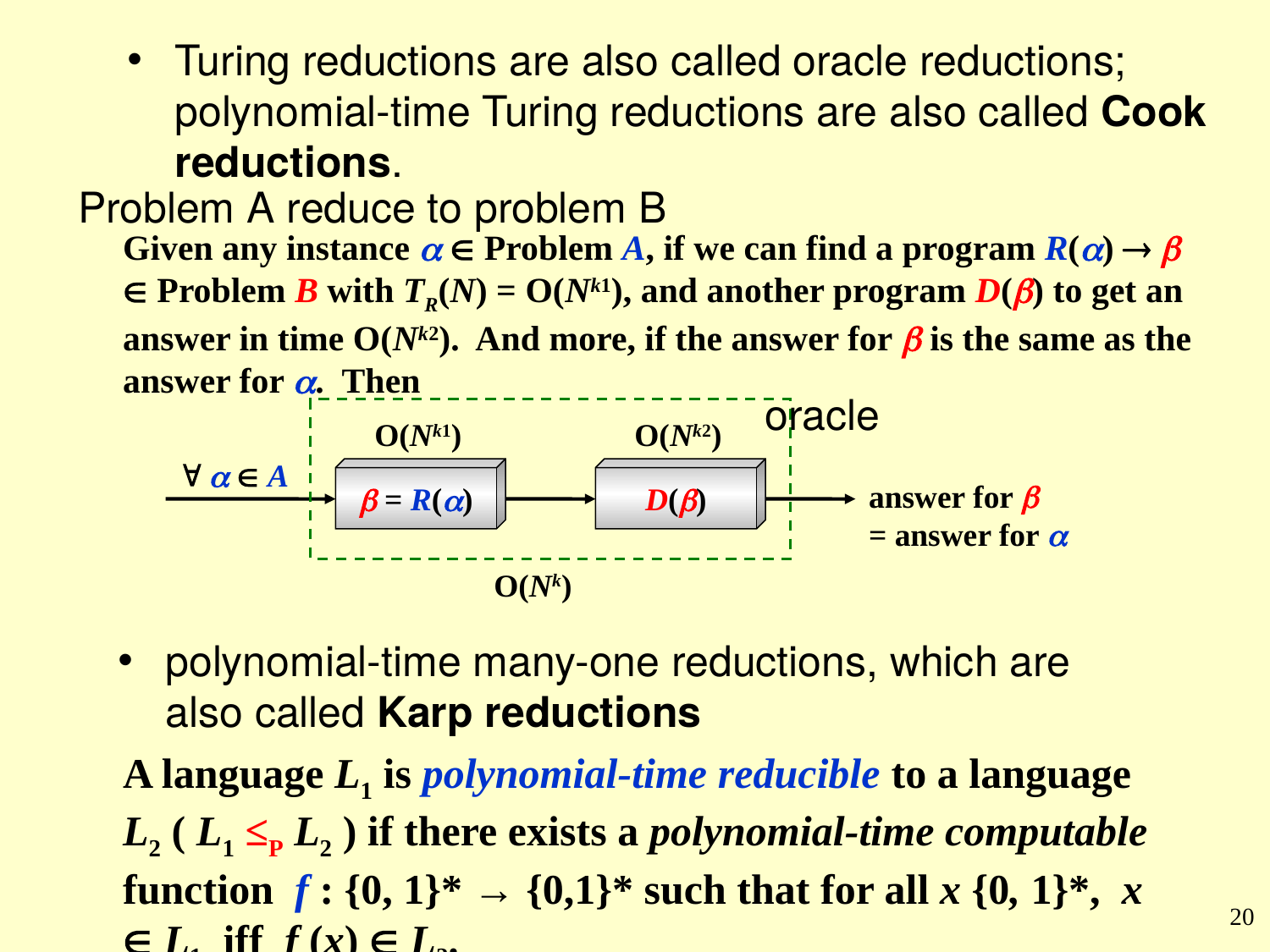

Turing reductions are also called oracle reductions; polynomial-time Turing reductions are also called Cook reductions.
Problem A reduce to problem B
Given any instance α ∈ Problem A, if we can find a program R(α) → β ∈ Problem B with TR(N) = O(Nk1), and another program D(β) to get an answer in time O(Nk2).  And more, if the answer for β is the same as the answer for α.  Then
oracle

O(Nk)
O(Nk1)
O(Nk2)
∀ α ∈ A

β = R(α)
D(β)
answer for β
= answer for α

polynomial-time many-one reductions, which are also called Karp reductions
A language L1 is polynomial-time reducible to a language L2 ( L1 ≤P L2 ) if there exists a polynomial-time computable function  f : {0, 1}* → {0,1}* such that for all x {0, 1}*,  x ∈ L1  iff  f (x) ∈ L2.
20